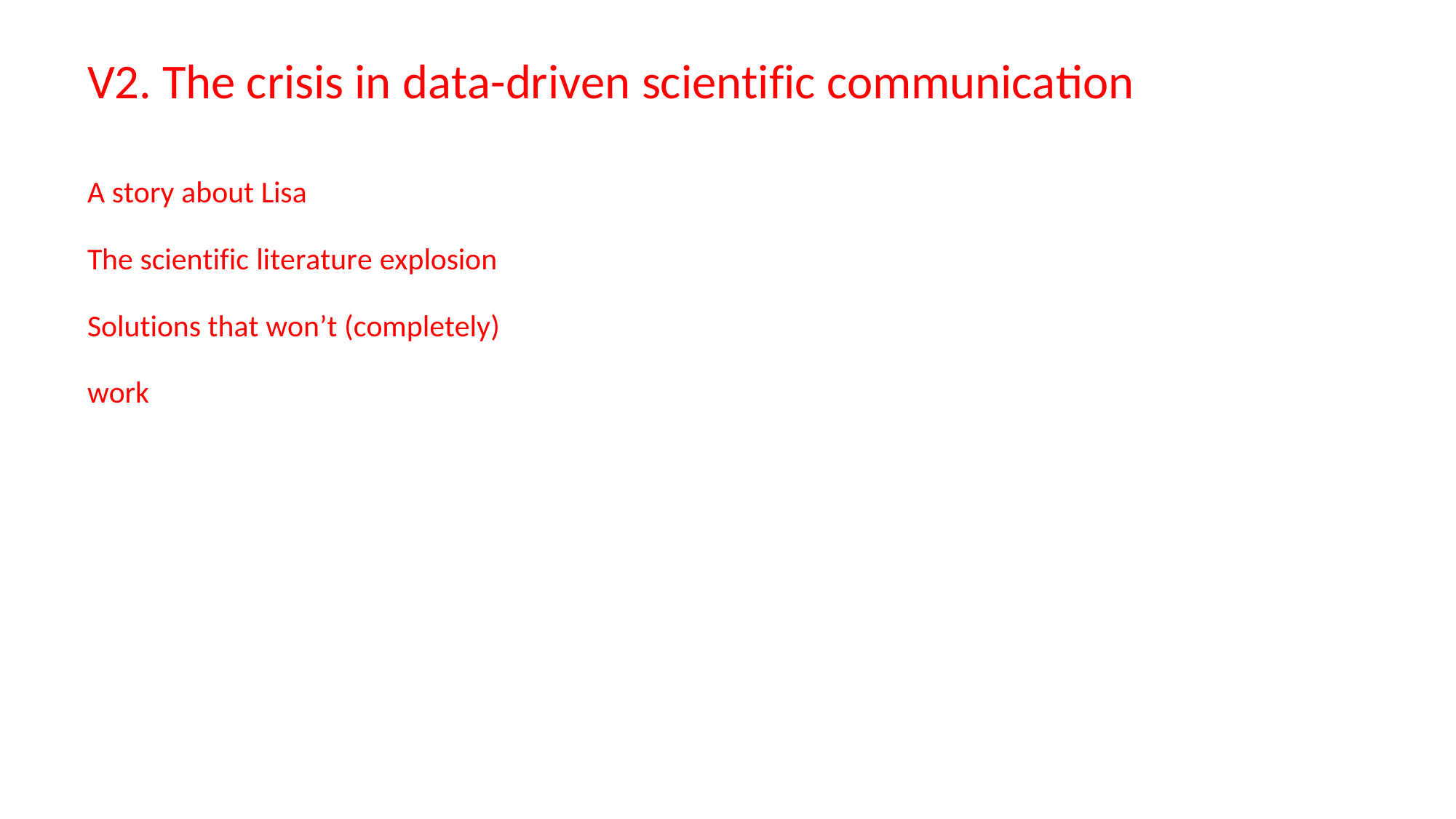

# V2. The crisis in data-driven scientific communication
A story about Lisa
The scientific literature explosion Solutions that won’t (completely) work